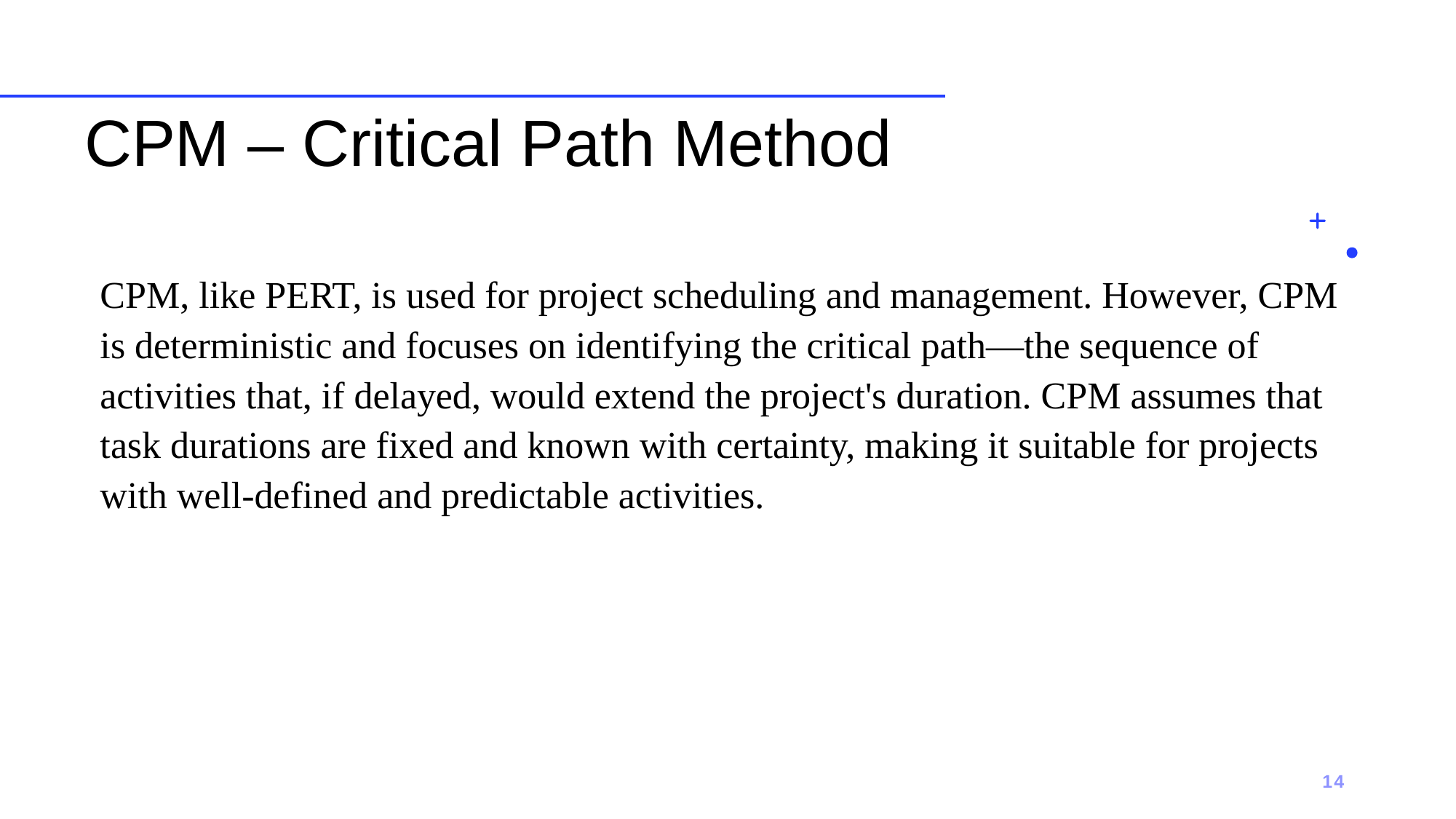

# CPM – Critical Path Method
CPM, like PERT, is used for project scheduling and management. However, CPM is deterministic and focuses on identifying the critical path—the sequence of activities that, if delayed, would extend the project's duration. CPM assumes that task durations are fixed and known with certainty, making it suitable for projects with well-defined and predictable activities.

14